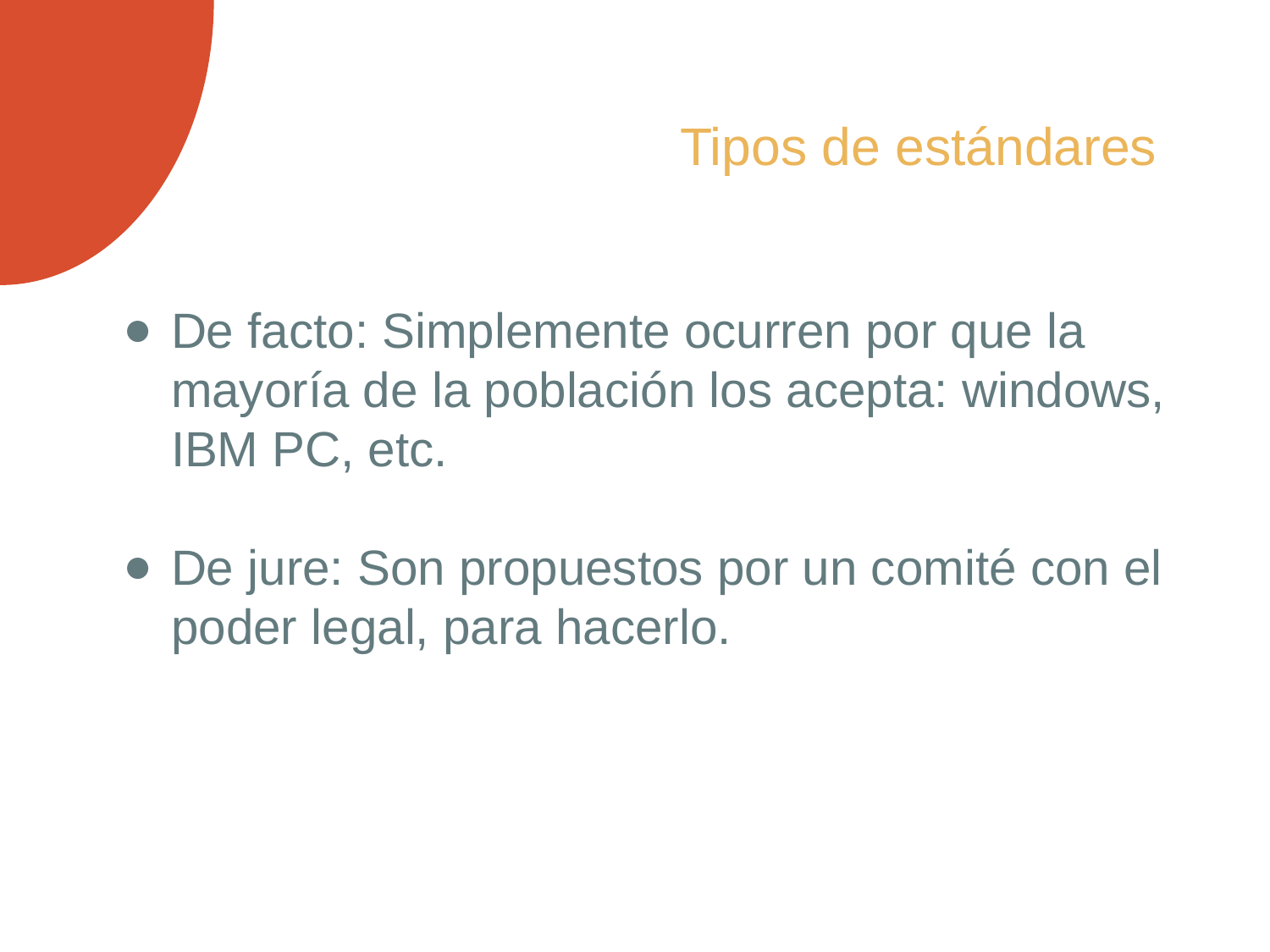

# Tipos de estándares
De facto: Simplemente ocurren por que la mayoría de la población los acepta: windows, IBM PC, etc.

De jure: Son propuestos por un comité con el poder legal, para hacerlo.